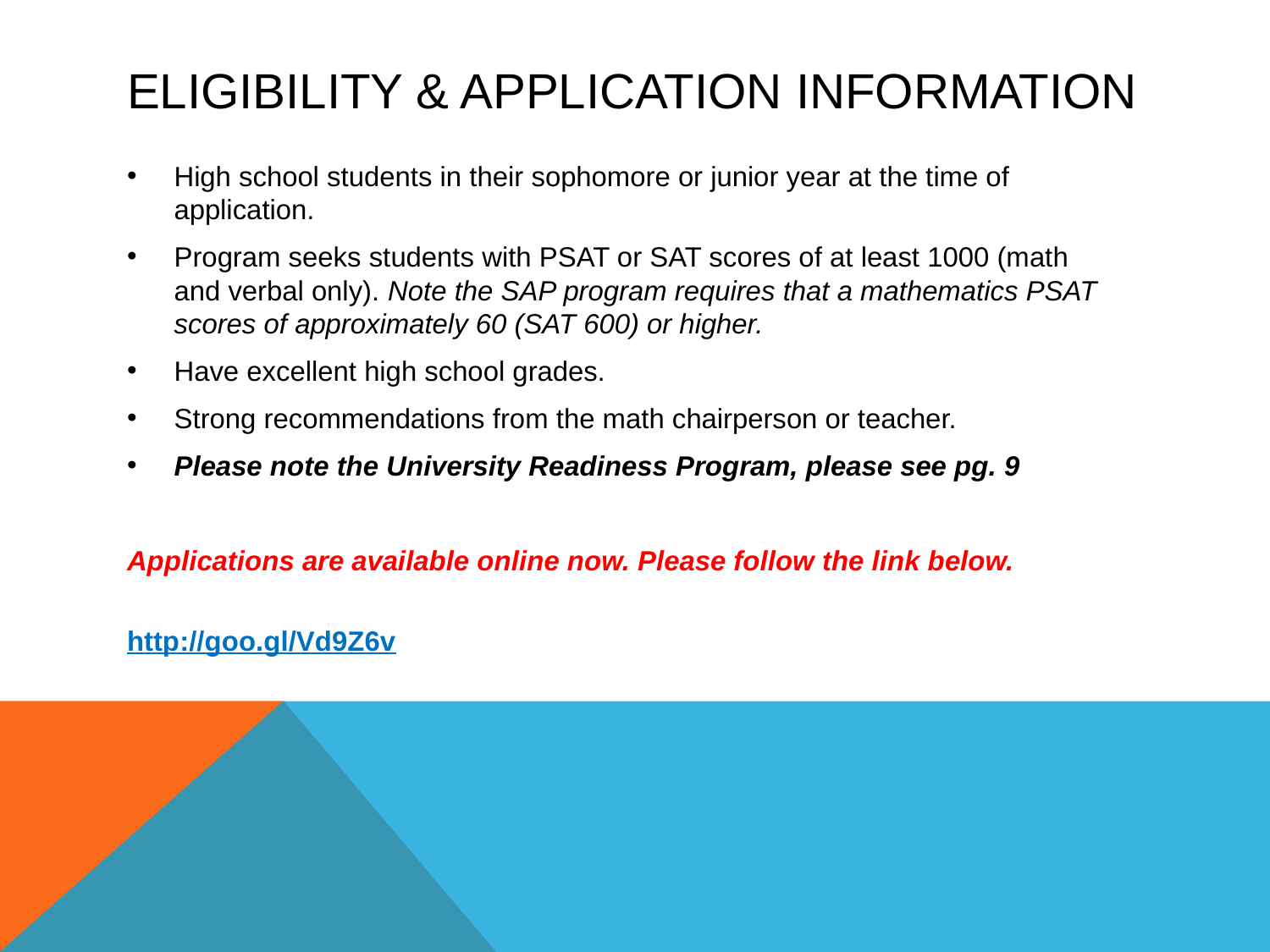

# Eligibility & Application Information
High school students in their sophomore or junior year at the time of application.
Program seeks students with PSAT or SAT scores of at least 1000 (math and verbal only). Note the SAP program requires that a mathematics PSAT scores of approximately 60 (SAT 600) or higher.
Have excellent high school grades.
Strong recommendations from the math chairperson or teacher.
Please note the University Readiness Program, please see pg. 9

Applications are available online now. Please follow the link below.
http://goo.gl/Vd9Z6v